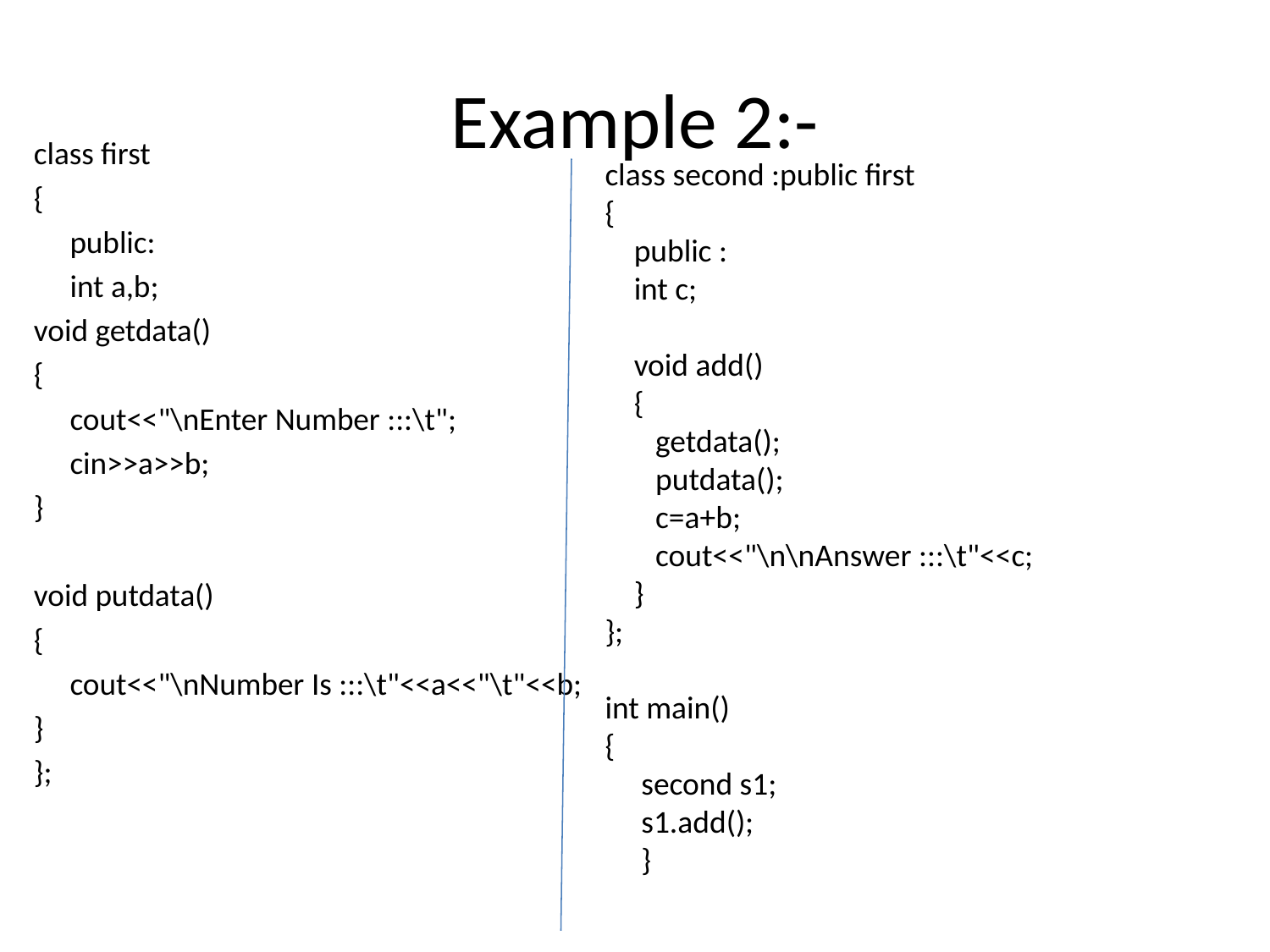

# Example 2:-
class first
{
     public:
     int a,b;
void getdata()
{
     cout<<"\nEnter Number :::\t";
     cin>>a>>b;
}

void putdata()
{
     cout<<"\nNumber Is :::\t"<<a<<"\t"<<b;
}
};

class second :public first
{
    public :
    int c;

    void add()
    {
       getdata();
       putdata();
       c=a+b;
       cout<<"\n\nAnswer :::\t"<<c;
    }
};

int main()
{
     second s1;
     s1.add();
     }